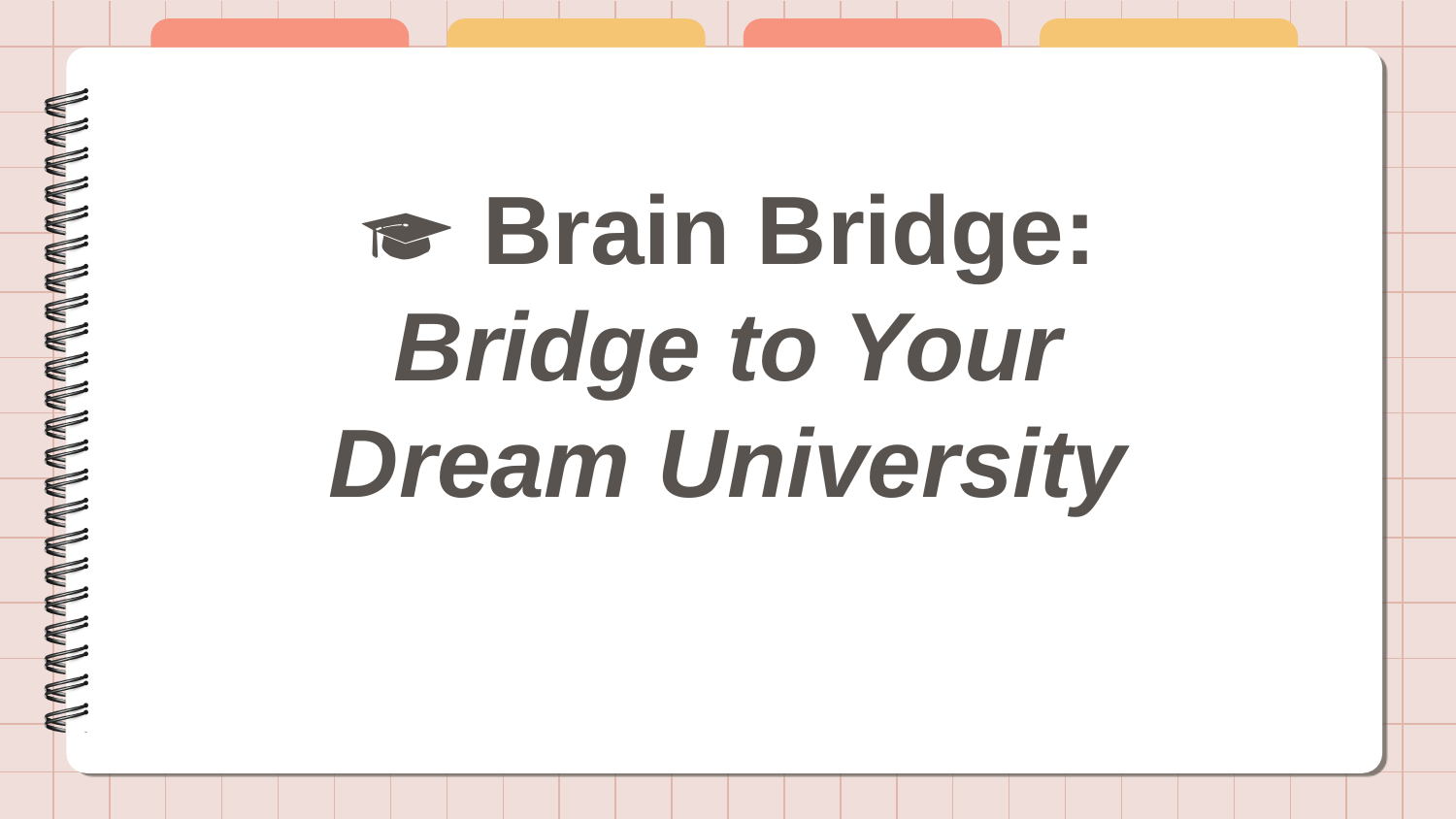

# 🎓 Brain Bridge: Bridge to Your Dream University